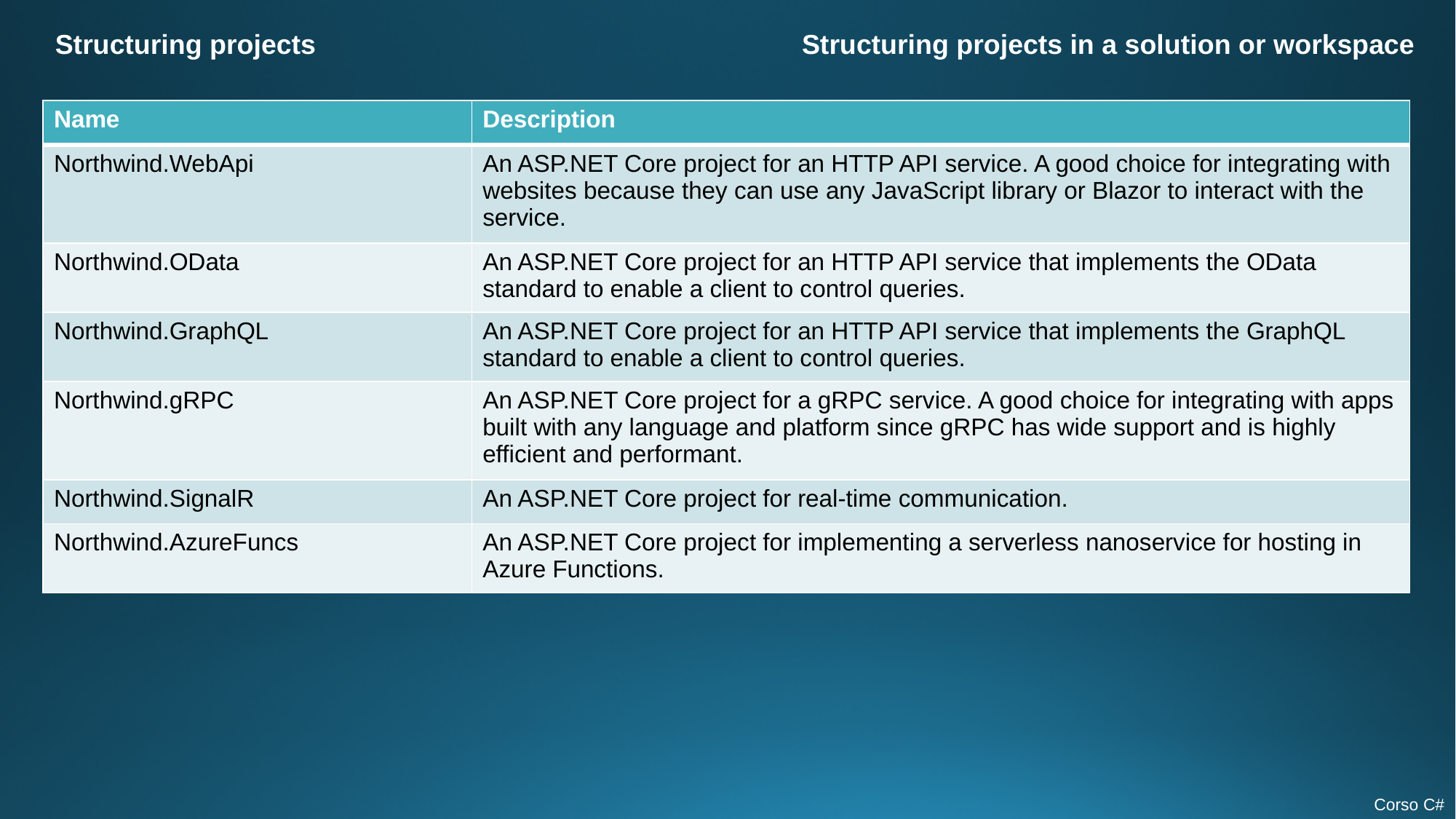

Structuring projects
Structuring projects in a solution or workspace
| Name | Description |
| --- | --- |
| Northwind.WebApi | An ASP.NET Core project for an HTTP API service. A good choice for integrating with websites because they can use any JavaScript library or Blazor to interact with the service. |
| Northwind.OData | An ASP.NET Core project for an HTTP API service that implements the OData standard to enable a client to control queries. |
| Northwind.GraphQL | An ASP.NET Core project for an HTTP API service that implements the GraphQL standard to enable a client to control queries. |
| Northwind.gRPC | An ASP.NET Core project for a gRPC service. A good choice for integrating with apps built with any language and platform since gRPC has wide support and is highly efficient and performant. |
| Northwind.SignalR | An ASP.NET Core project for real-time communication. |
| Northwind.AzureFuncs | An ASP.NET Core project for implementing a serverless nanoservice for hosting in Azure Functions. |
Corso C#